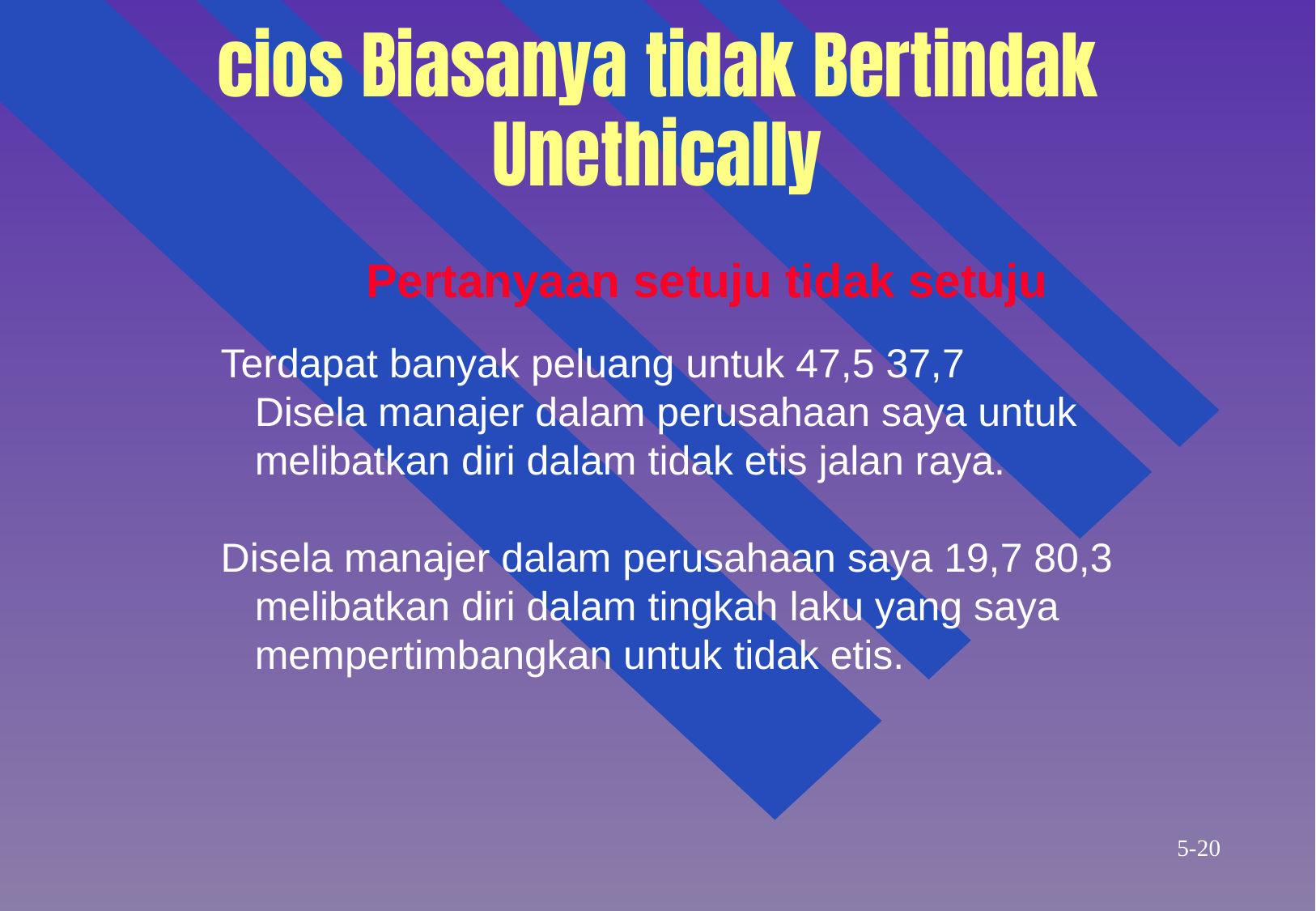

# cios Biasanya tidak Bertindak Unethically
Pertanyaan setuju tidak setuju
Terdapat banyak peluang untuk 47,5 37,7
   Disela manajer dalam perusahaan saya untuk
   melibatkan diri dalam tidak etis jalan raya.

Disela manajer dalam perusahaan saya 19,7 80,3
   melibatkan diri dalam tingkah laku yang saya
   mempertimbangkan untuk tidak etis.
5-20